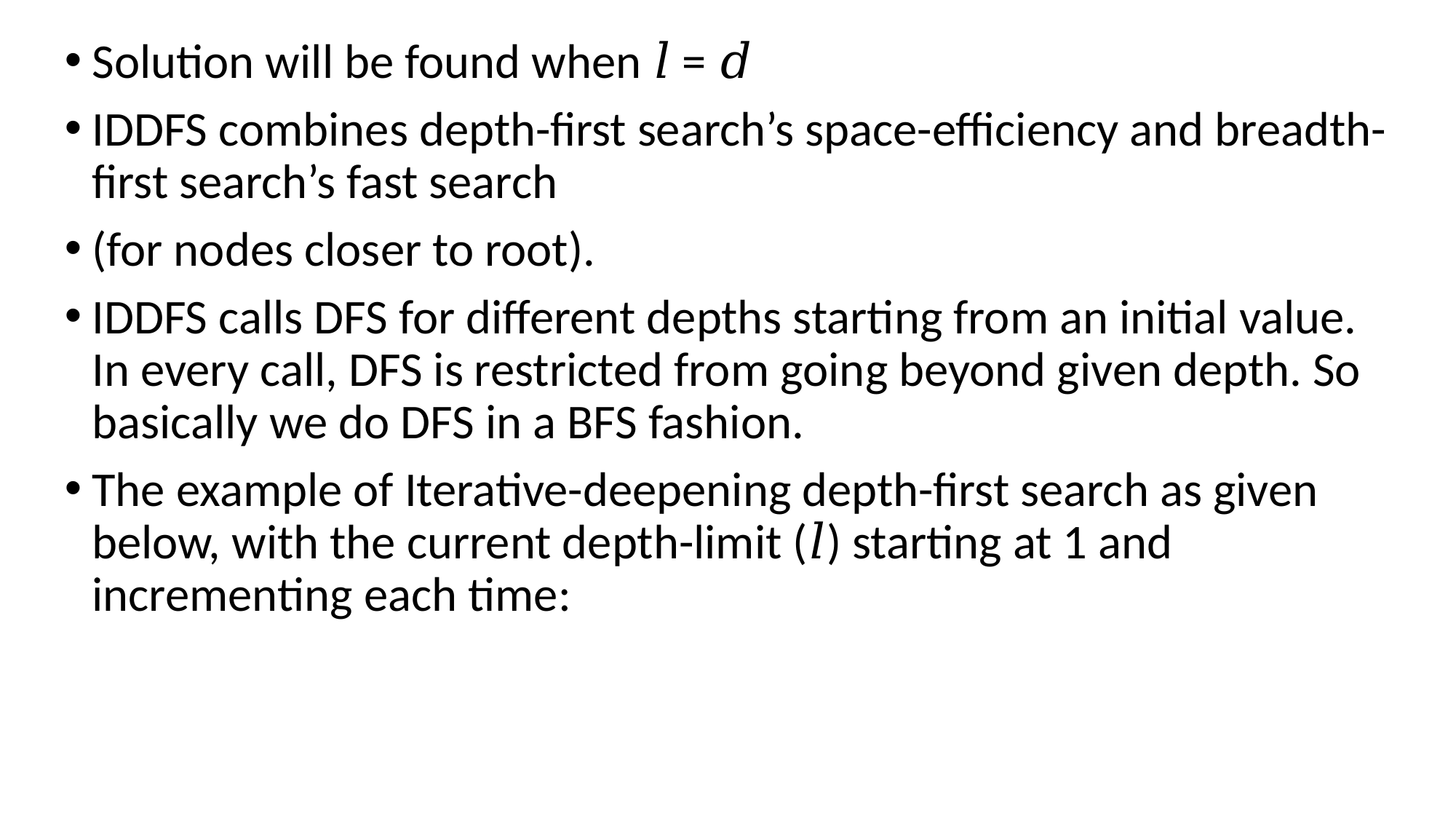

Solution will be found when 𝑙 = 𝑑
IDDFS combines depth-first search’s space-efficiency and breadth-first search’s fast search
(for nodes closer to root).
IDDFS calls DFS for different depths starting from an initial value. In every call, DFS is restricted from going beyond given depth. So basically we do DFS in a BFS fashion.
The example of Iterative-deepening depth-first search as given below, with the current depth-limit (𝑙) starting at 1 and incrementing each time: